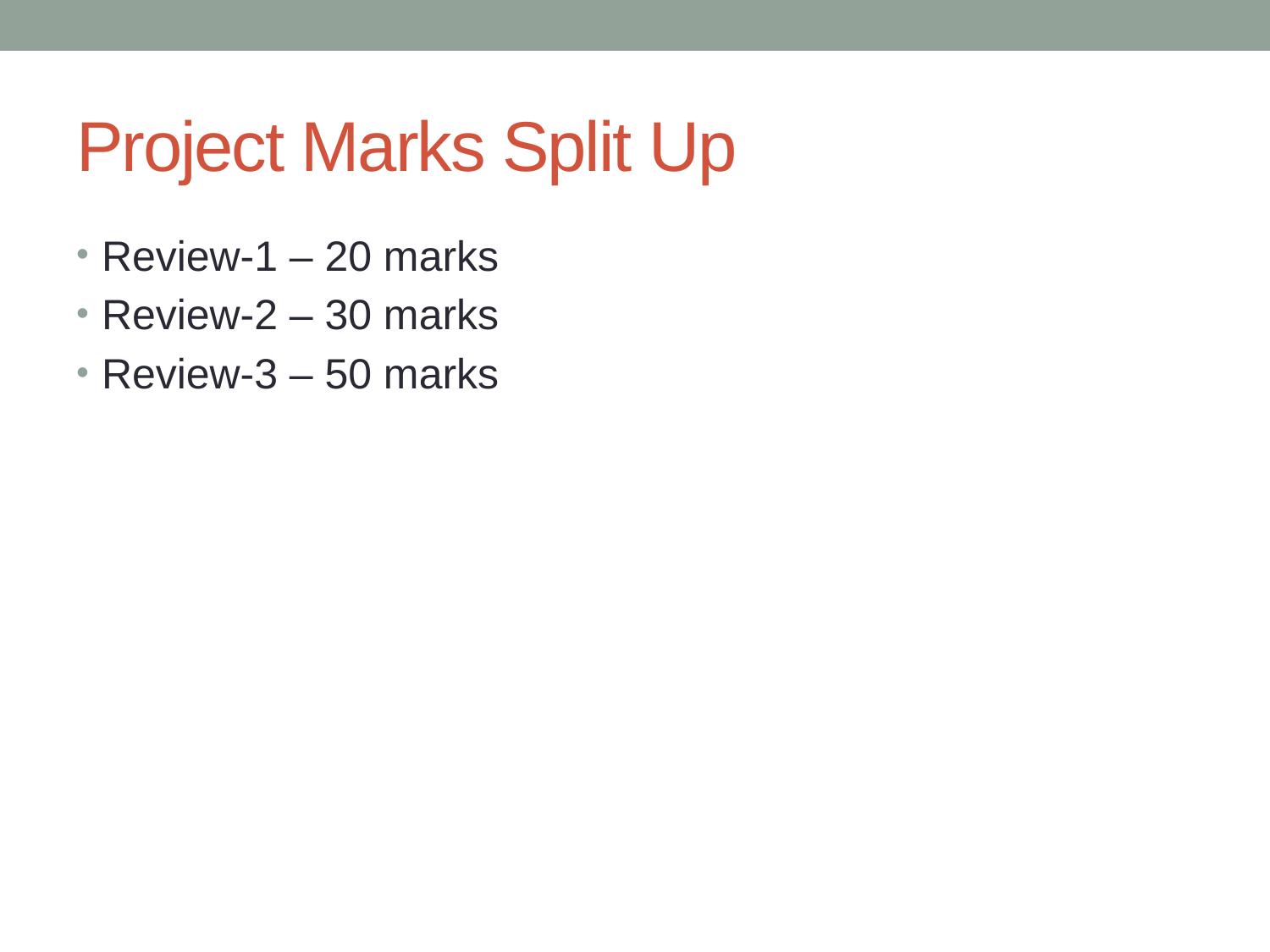

# Project Marks Split Up
Review-1 – 20 marks
Review-2 – 30 marks
Review-3 – 50 marks